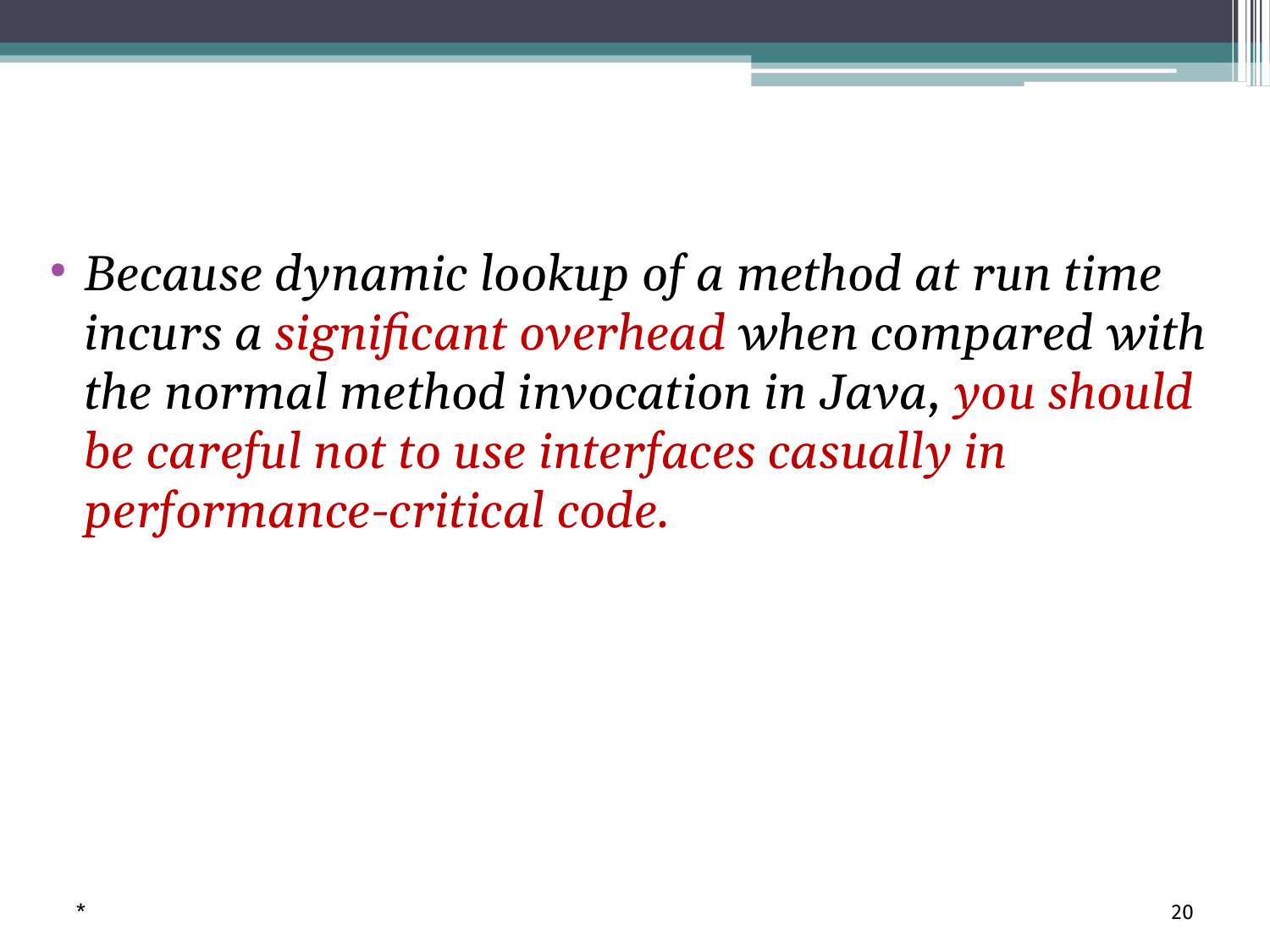

Because dynamic lookup of a method at run time incurs a significant overhead when compared with the normal method invocation in Java, you should be careful not to use interfaces casually in performance-critical code.
*
20